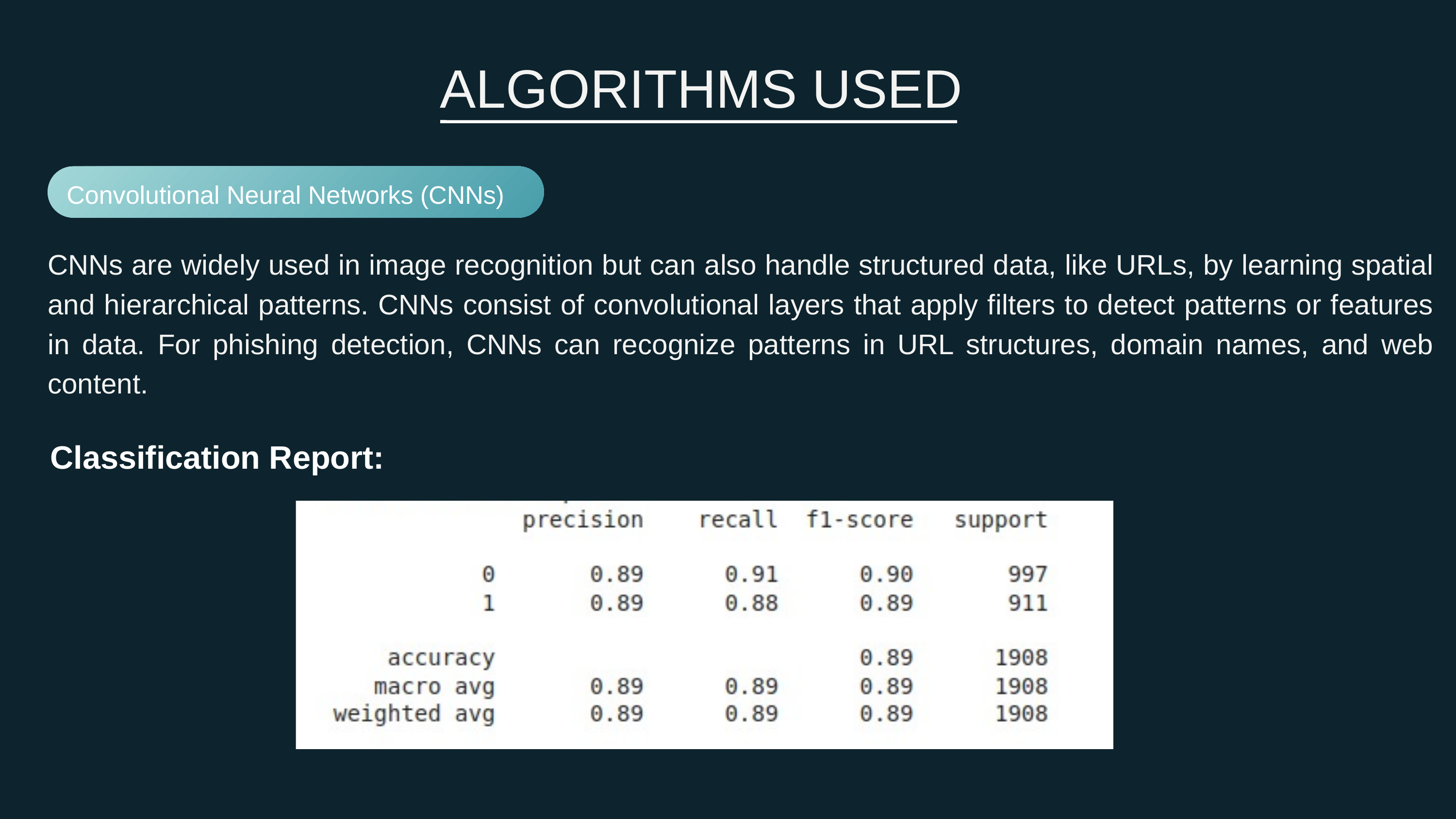

ALGORITHMS USED

Convolutional Neural Networks (CNNs)
CNNs are widely used in image recognition but can also handle structured data, like URLs, by learning spatial and hierarchical patterns. CNNs consist of convolutional layers that apply filters to detect patterns or features in data. For phishing detection, CNNs can recognize patterns in URL structures, domain names, and web content.
Classification Report: